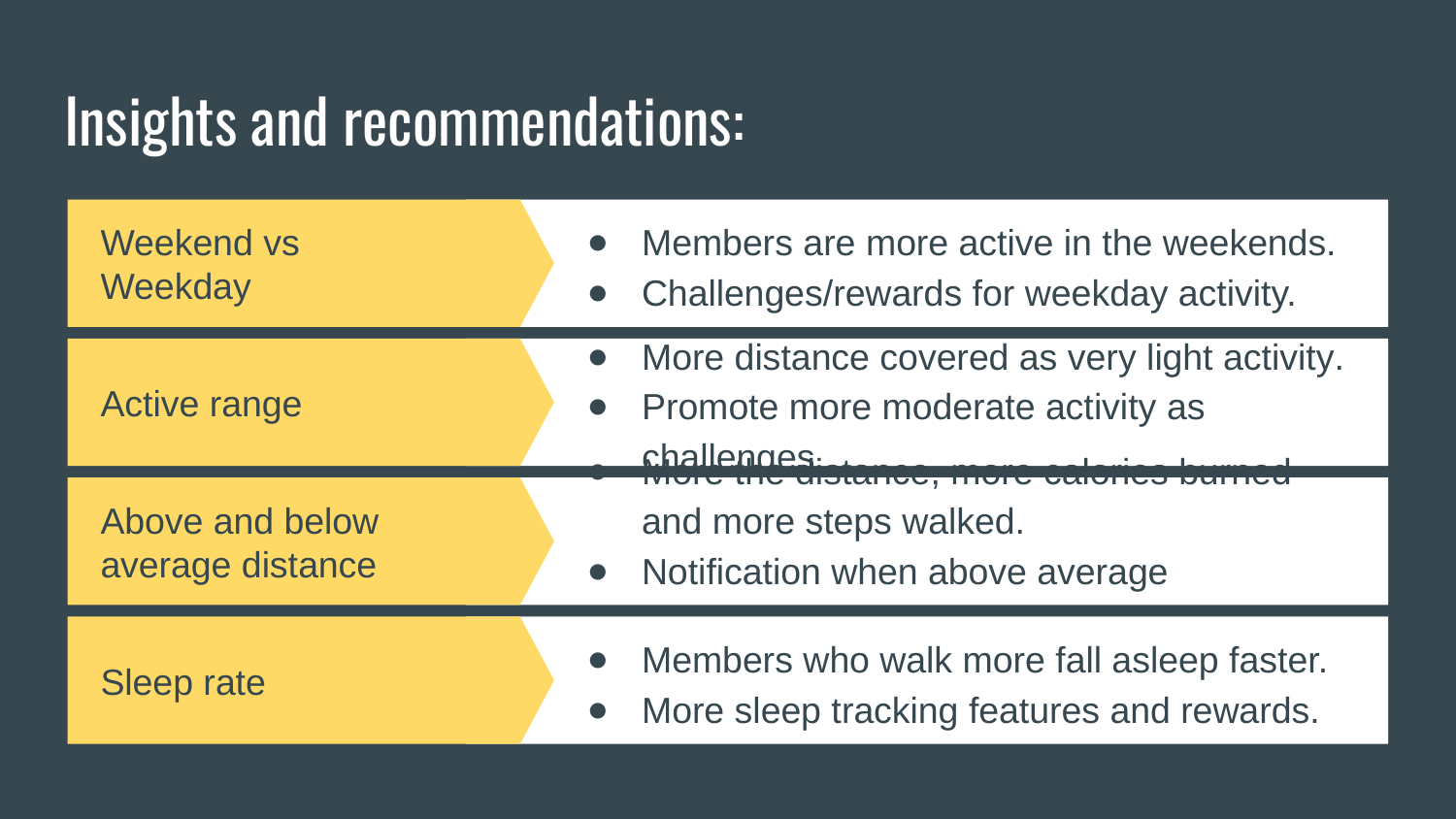

# Insights and recommendations:

Members are more active in the weekends.
Challenges/rewards for weekday activity.
Weekend vs Weekday

Active range
More distance covered as very light activity.
Promote more moderate activity as challenges.

Above and below average distance
More the distance, more calories burned and more steps walked.
Notification when above average distance.met.
Sleep rate

Members who walk more fall asleep faster.
More sleep tracking features and rewards.